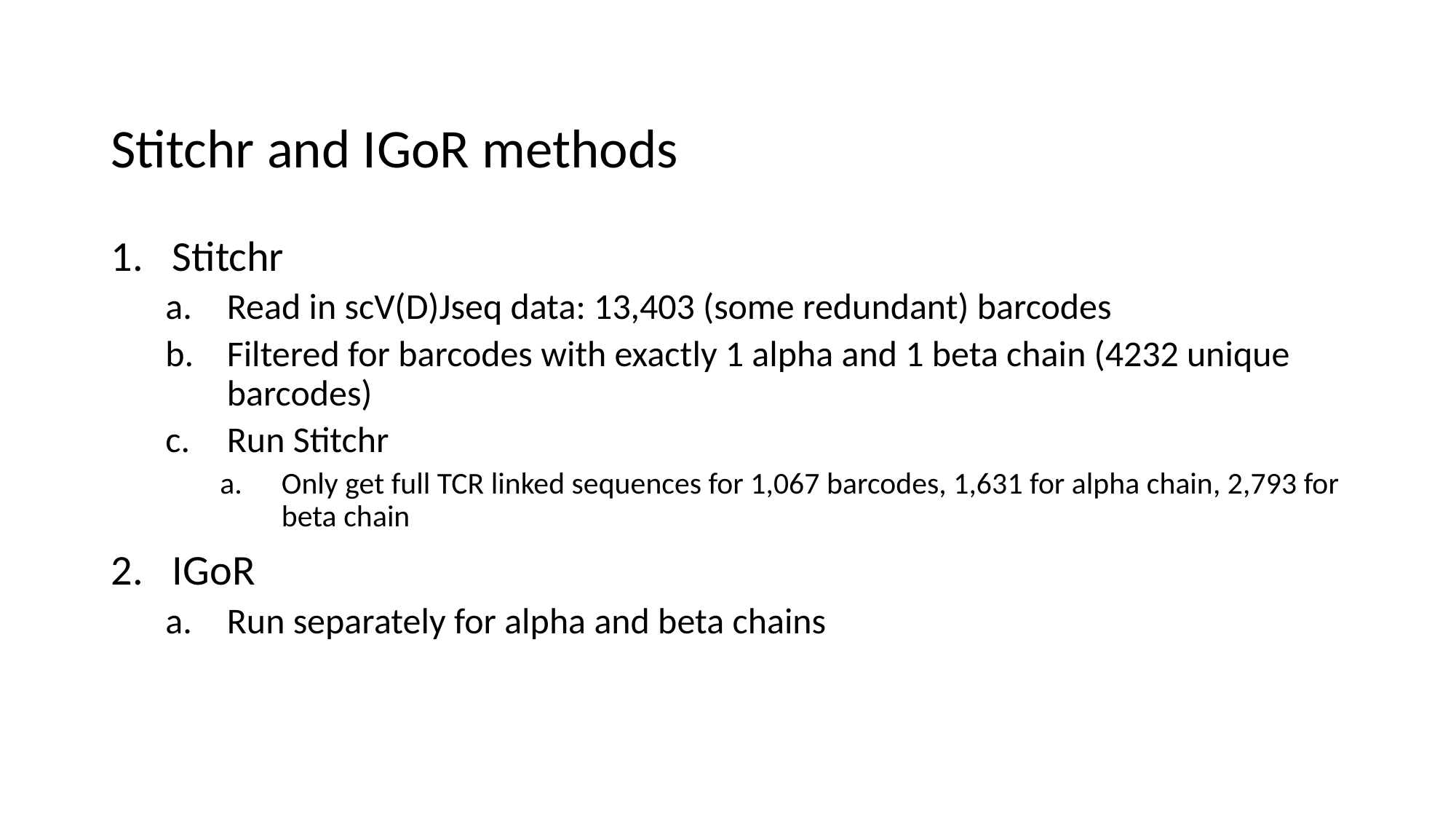

# Stitchr and IGoR methods
Stitchr
Read in scV(D)Jseq data: 13,403 (some redundant) barcodes
Filtered for barcodes with exactly 1 alpha and 1 beta chain (4232 unique barcodes)
Run Stitchr
Only get full TCR linked sequences for 1,067 barcodes, 1,631 for alpha chain, 2,793 for beta chain
IGoR
Run separately for alpha and beta chains